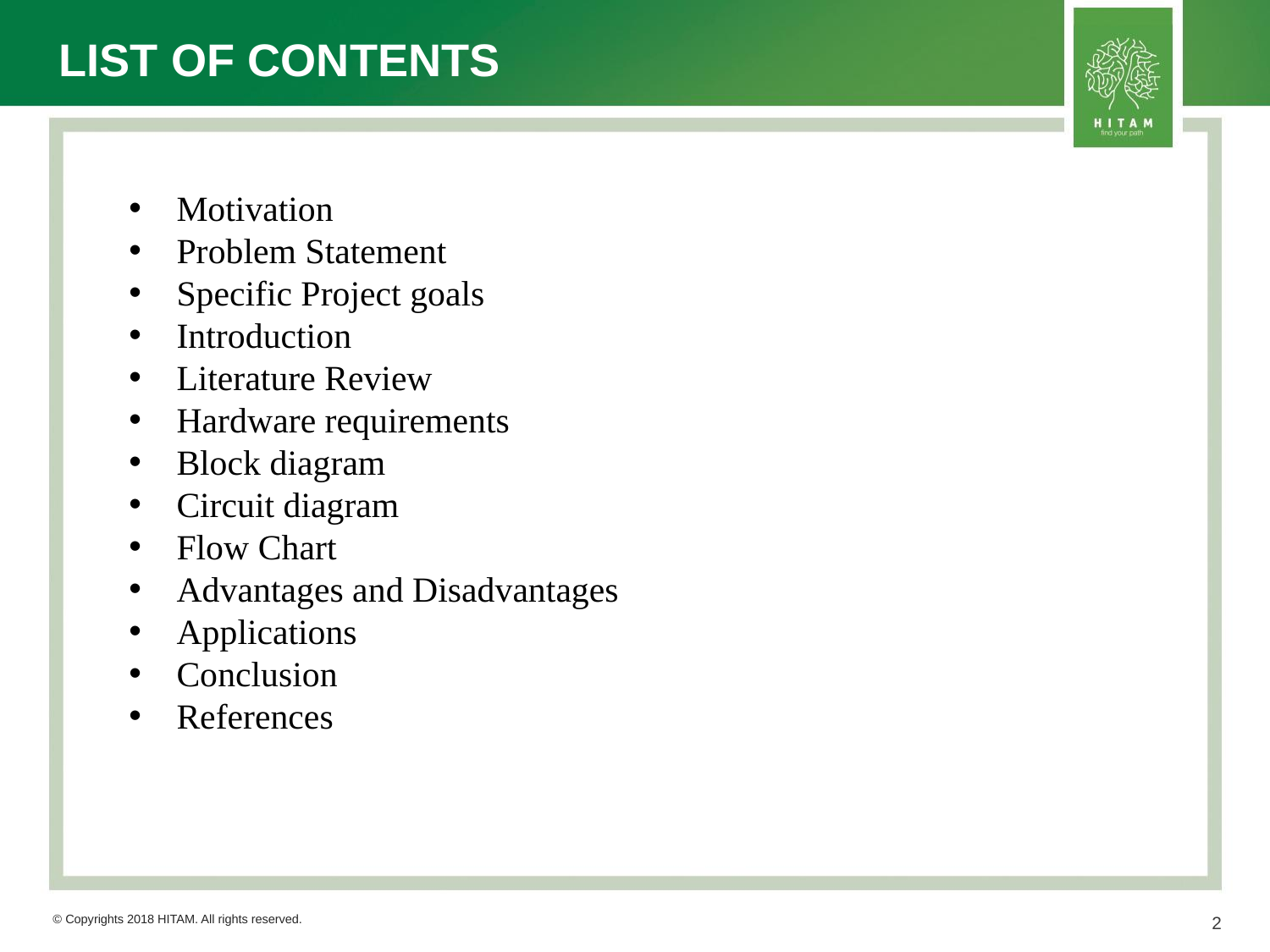

# LIST OF CONTENTS
Motivation
Problem Statement
Specific Project goals
Introduction
Literature Review
Hardware requirements
Block diagram
Circuit diagram
Flow Chart
Advantages and Disadvantages
Applications
Conclusion
References